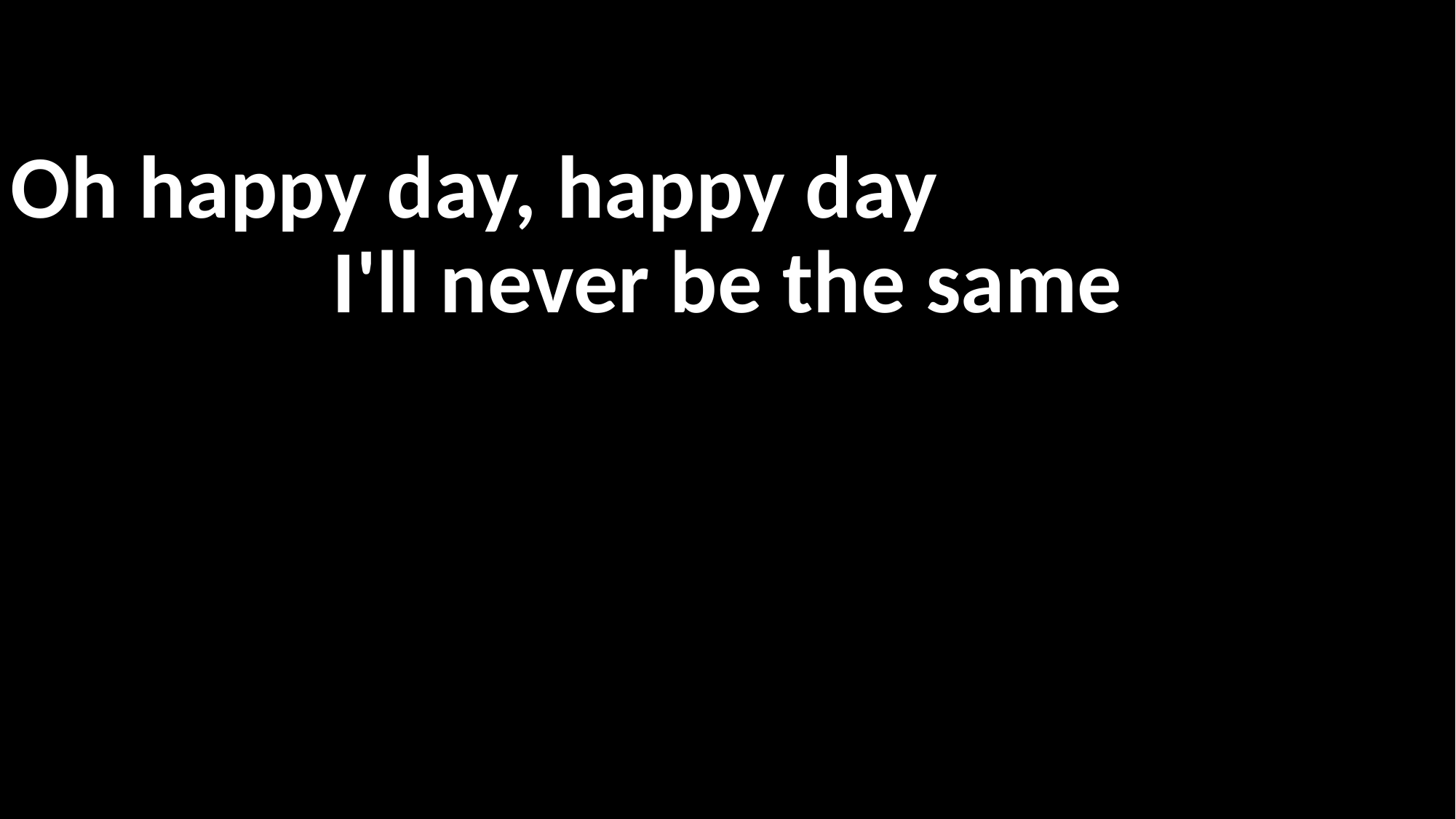

Oh happy day, happy day
I'll never be the same